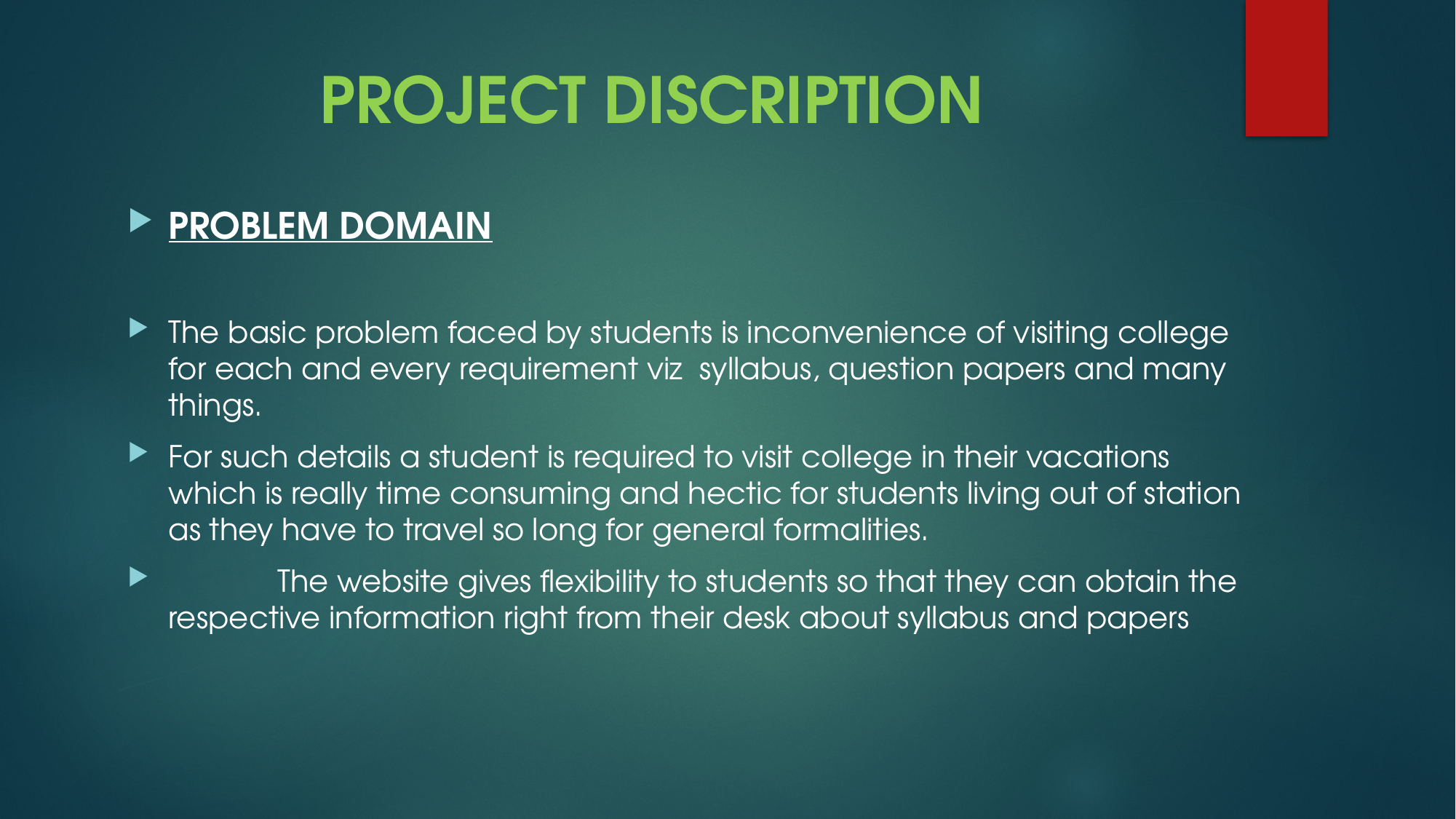

# PROJECT DISCRIPTION
PROBLEM DOMAIN

The basic problem faced by students is inconvenience of visiting college for each and every requirement viz  syllabus, question papers and many things.
For such details a student is required to visit college in their vacations which is really time consuming and hectic for students living out of station as they have to travel so long for general formalities.
	The website gives flexibility to students so that they can obtain the respective information right from their desk about syllabus and papers